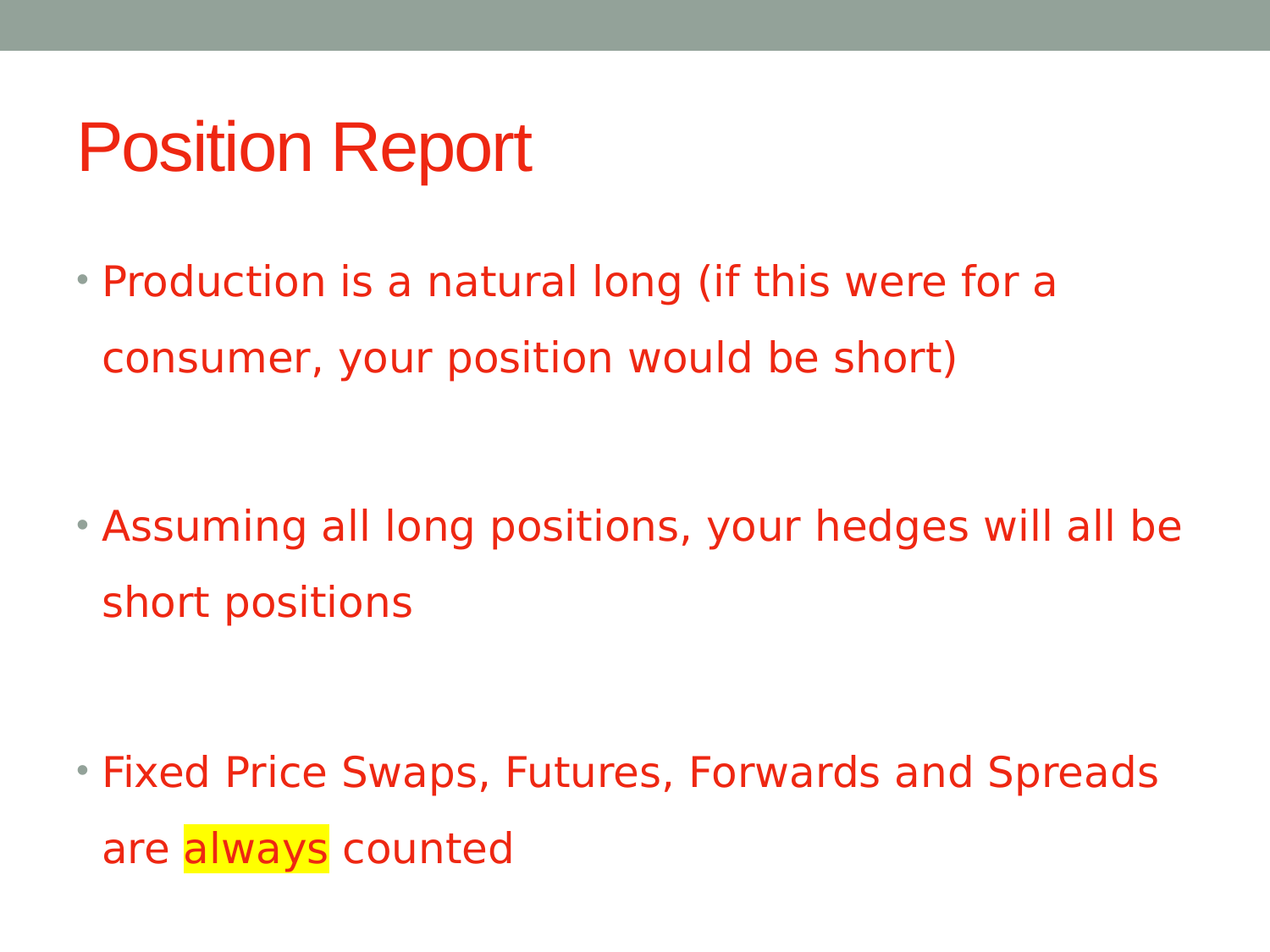

# Position Report
Production is a natural long (if this were for a consumer, your position would be short)

Assuming all long positions, your hedges will all be short positions

Fixed Price Swaps, Futures, Forwards and Spreads are always counted